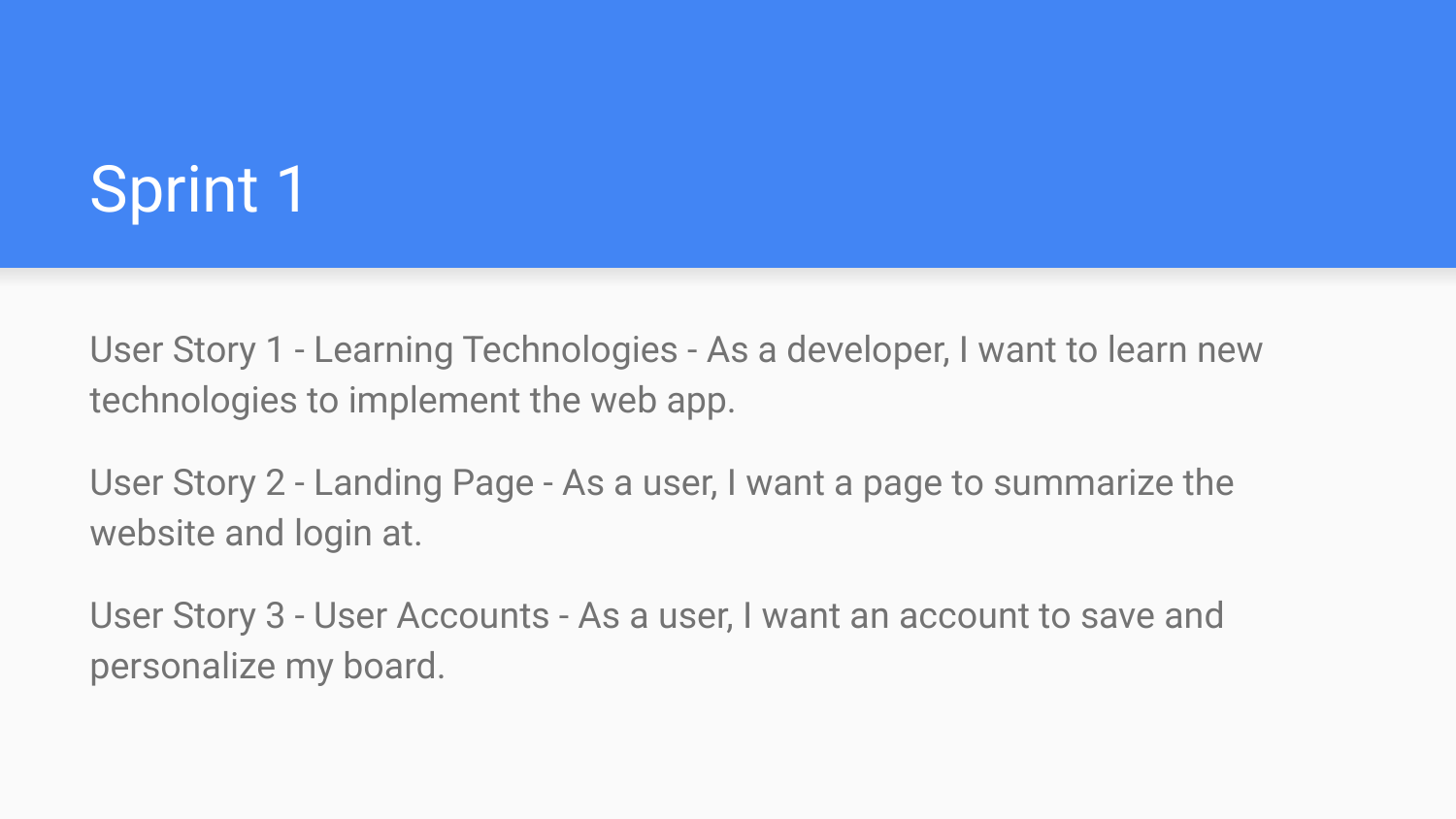

# Sprint 1
User Story 1 - Learning Technologies - As a developer, I want to learn new technologies to implement the web app.
User Story 2 - Landing Page - As a user, I want a page to summarize the website and login at.
User Story 3 - User Accounts - As a user, I want an account to save and personalize my board.